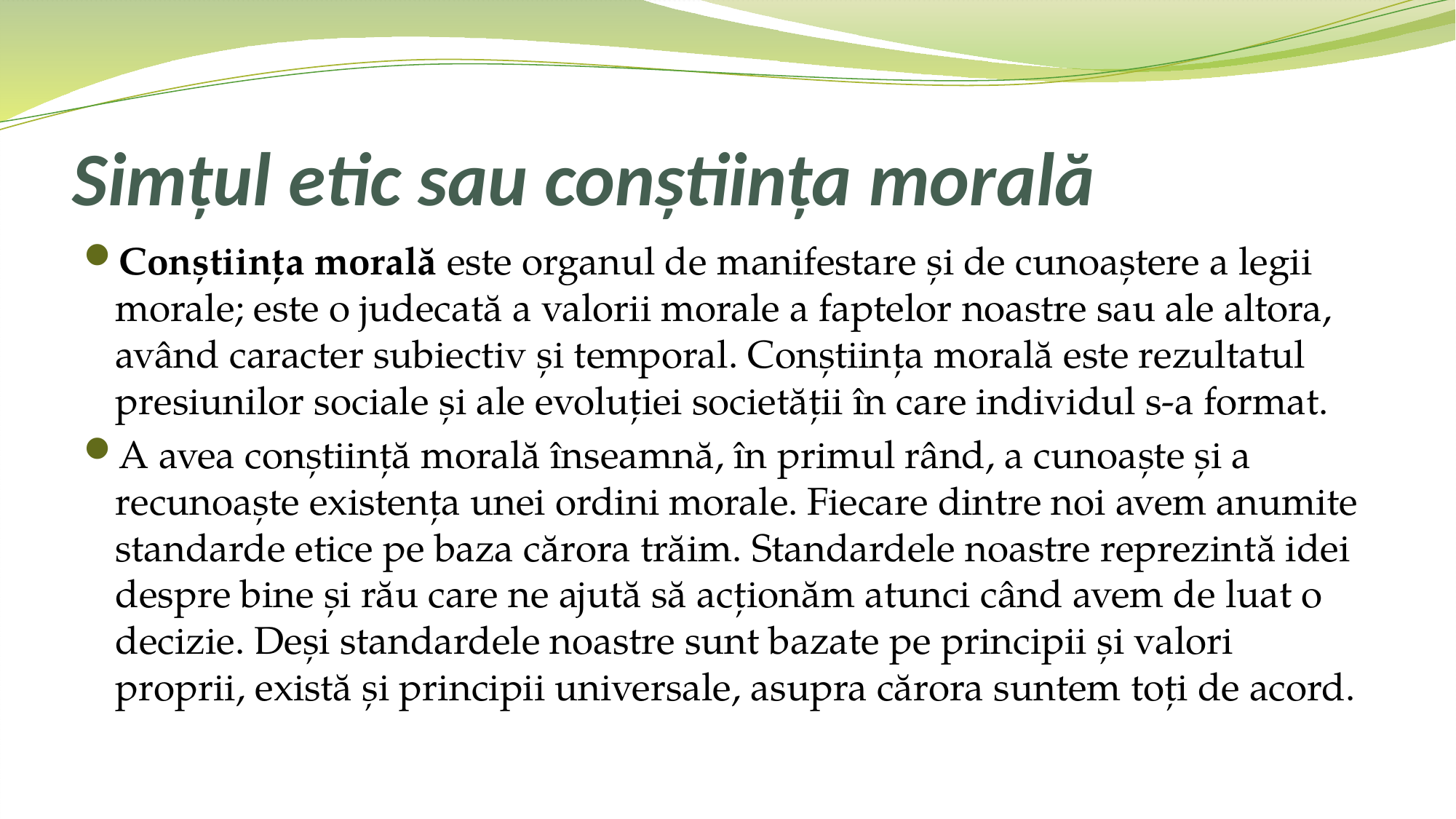

# Simţul etic sau conştiinţa morală
Conştiinţa morală este organul de manifestare şi de cunoaştere a legii morale; este o judecată a valorii morale a faptelor noastre sau ale altora, având caracter subiectiv şi temporal. Conştiinţa morală este rezultatul presiunilor sociale şi ale evoluţiei societăţii în care individul s-a format.
A avea conştiinţă morală înseamnă, în primul rând, a cunoaşte şi a recunoaşte existenţa unei ordini morale. Fiecare dintre noi avem anumite standarde etice pe baza cărora trăim. Standardele noastre reprezintă idei despre bine şi rău care ne ajută să acţionăm atunci când avem de luat o decizie. Deşi standardele noastre sunt bazate pe principii şi valori proprii, există şi principii universale, asupra cărora suntem toţi de acord.